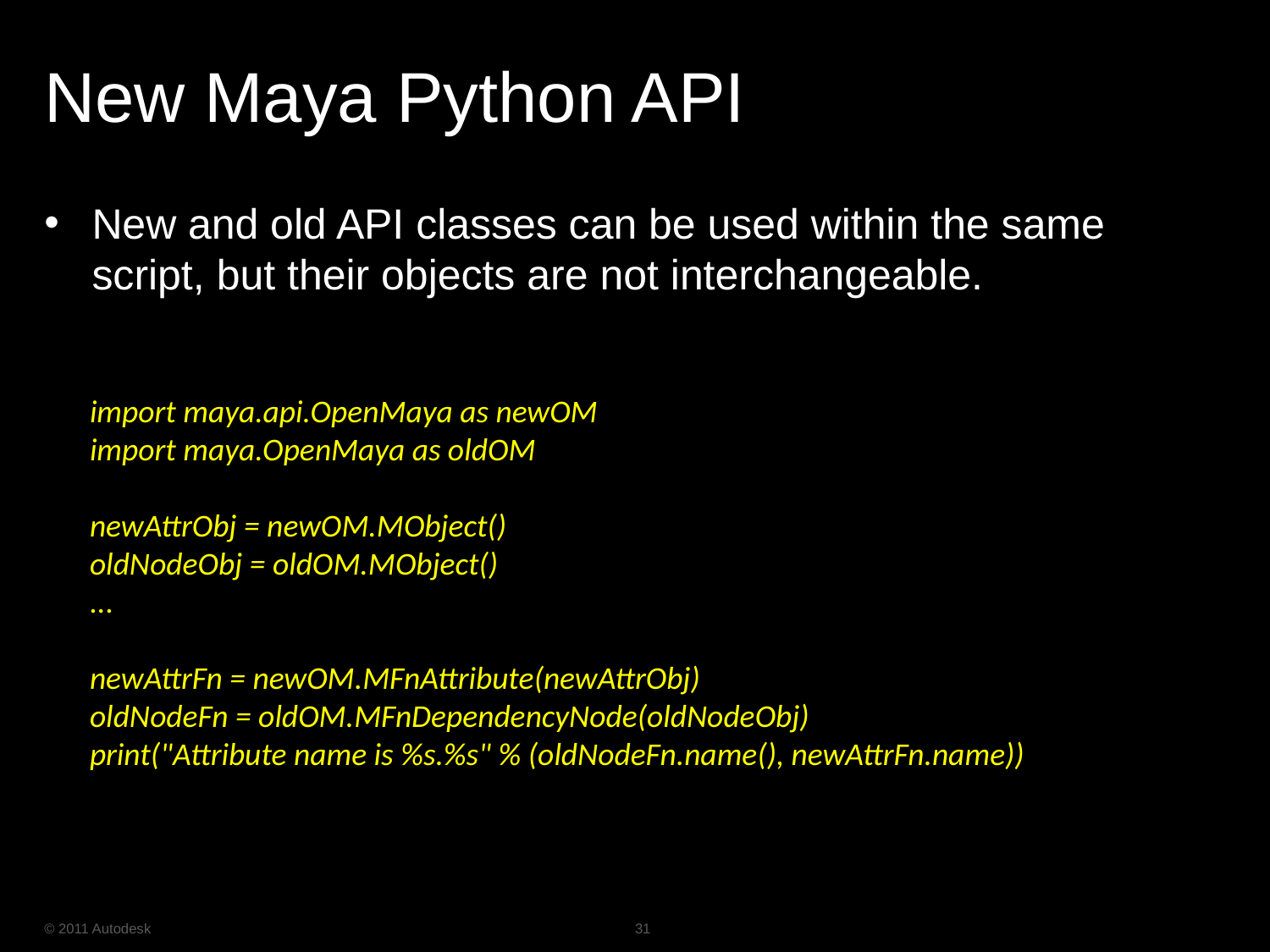

# New Maya Python API
New and old API classes can be used within the same  script, but their objects are not interchangeable.
import maya.api.OpenMaya as newOM
import maya.OpenMaya as oldOM

newAttrObj = newOM.MObject()
oldNodeObj = oldOM.MObject()
...

newAttrFn = newOM.MFnAttribute(newAttrObj)
oldNodeFn = oldOM.MFnDependencyNode(oldNodeObj)
print("Attribute name is %s.%s" % (oldNodeFn.name(), newAttrFn.name))